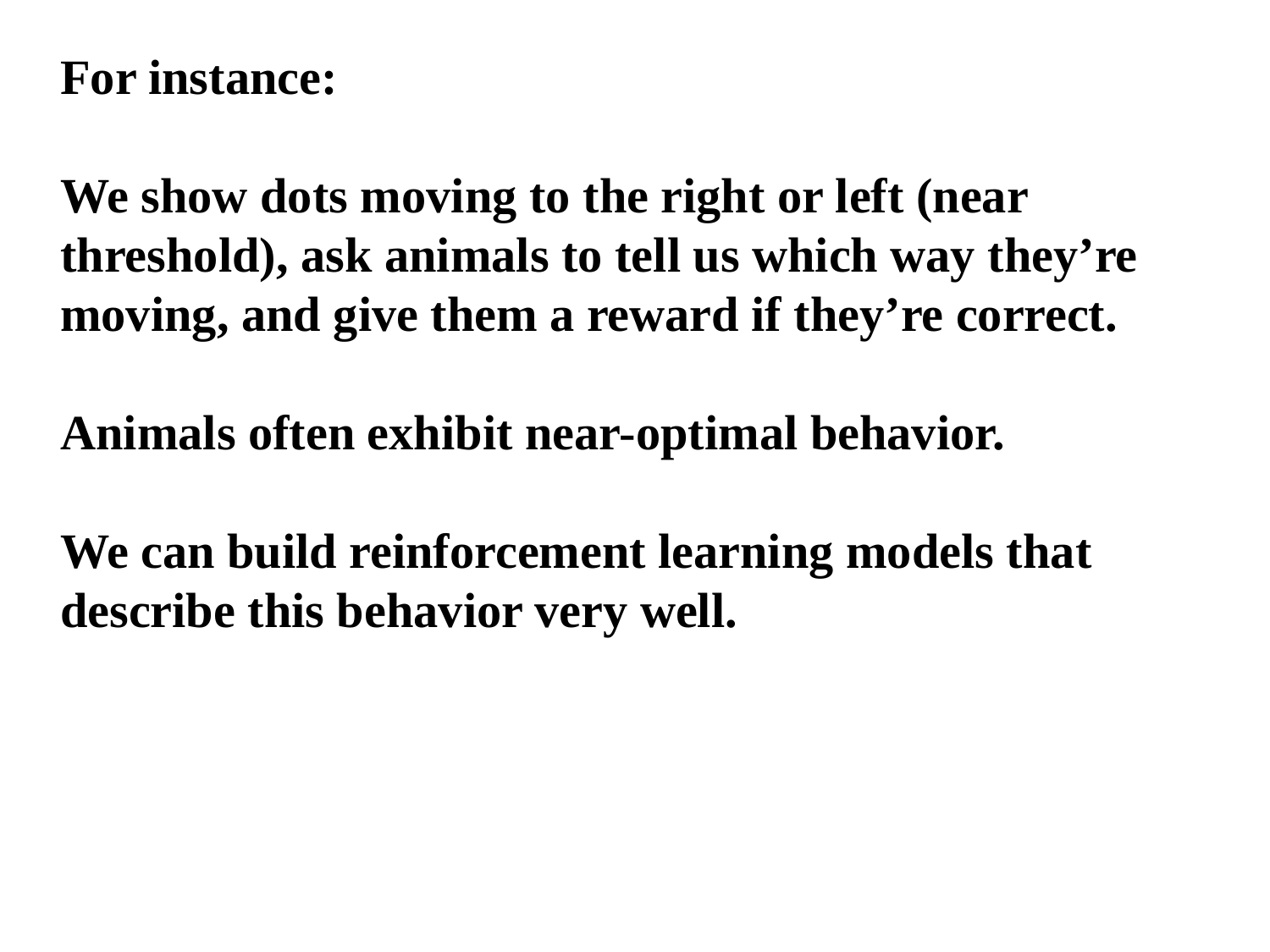

For instance:

We show dots moving to the right or left (near threshold), ask animals to tell us which way they’re moving, and give them a reward if they’re correct.

Animals often exhibit near-optimal behavior.

We can build reinforcement learning models that describe this behavior very well.